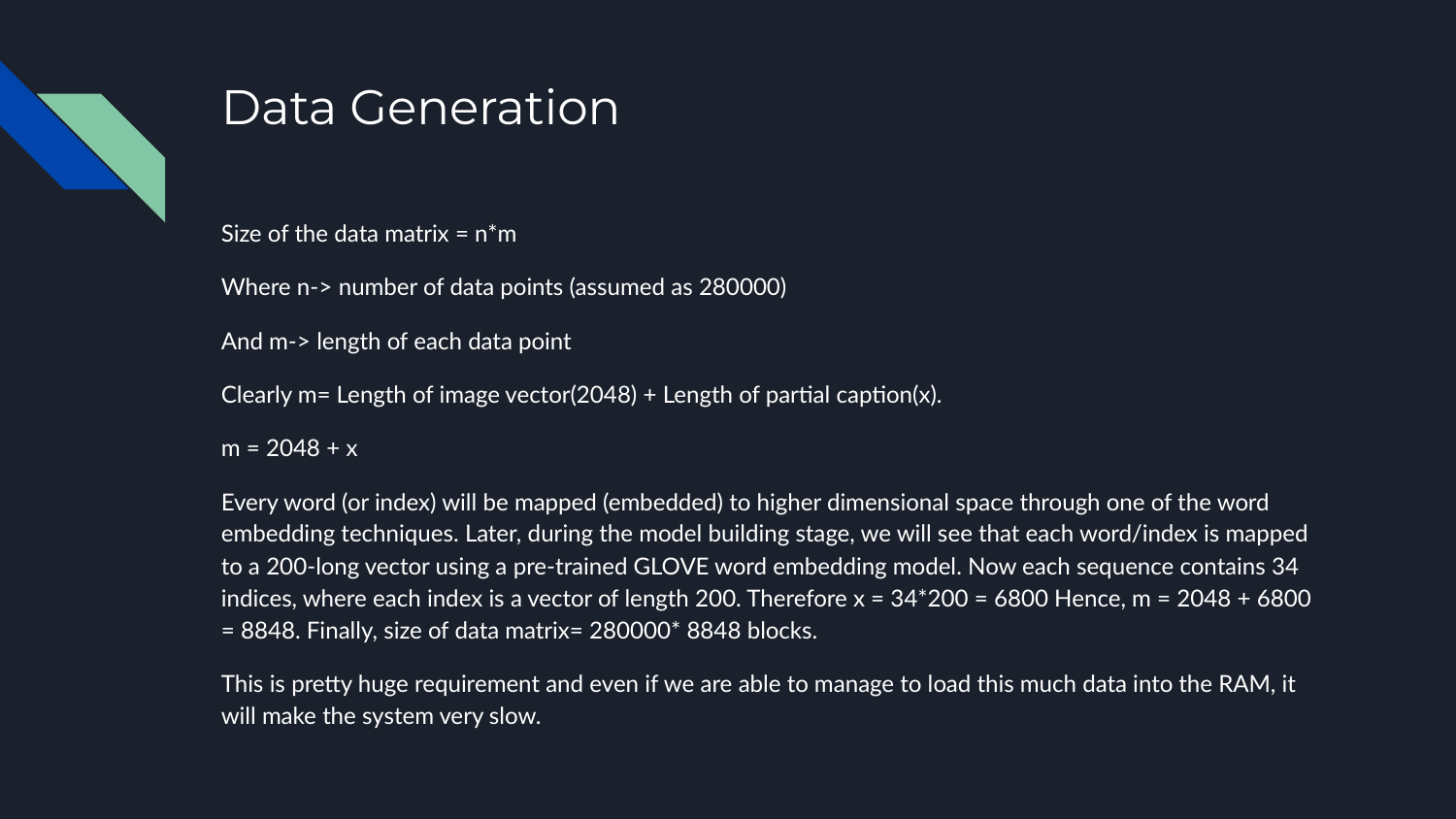

# Data Generation

Size of the data matrix = n*m
Where n-> number of data points (assumed as 280000)
And m-> length of each data point
Clearly m= Length of image vector(2048) + Length of partial caption(x).
m = 2048 + x
Every word (or index) will be mapped (embedded) to higher dimensional space through one of the word embedding techniques. Later, during the model building stage, we will see that each word/index is mapped to a 200-long vector using a pre-trained GLOVE word embedding model. Now each sequence contains 34 indices, where each index is a vector of length 200. Therefore x = 34*200 = 6800 Hence, m = 2048 + 6800 = 8848. Finally, size of data matrix= 280000* 8848 blocks.
This is pretty huge requirement and even if we are able to manage to load this much data into the RAM, it will make the system very slow.